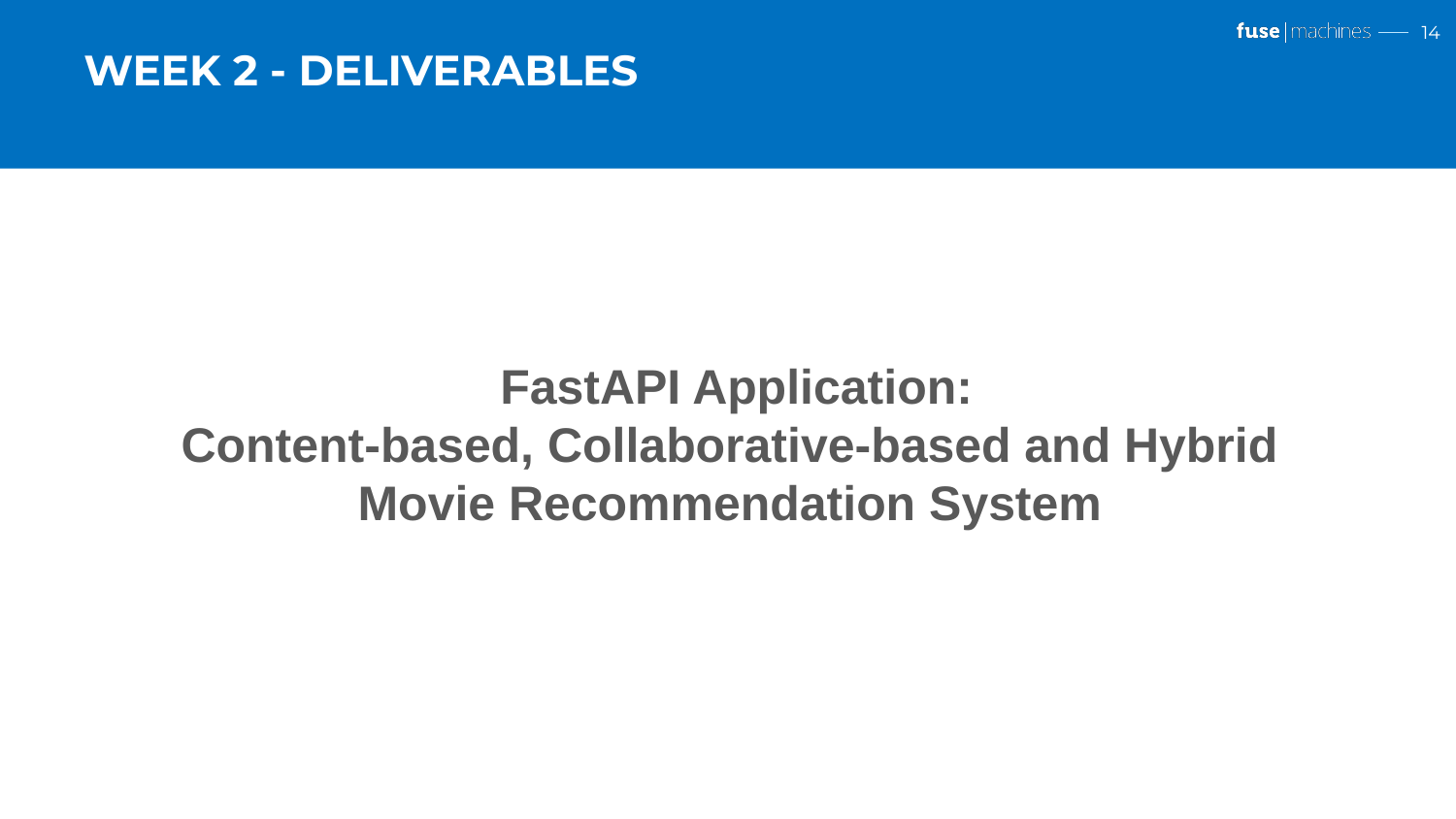

# WEEK 2 - DELIVERABLES
FastAPI Application:
Content-based, Collaborative-based and Hybrid
Movie Recommendation System